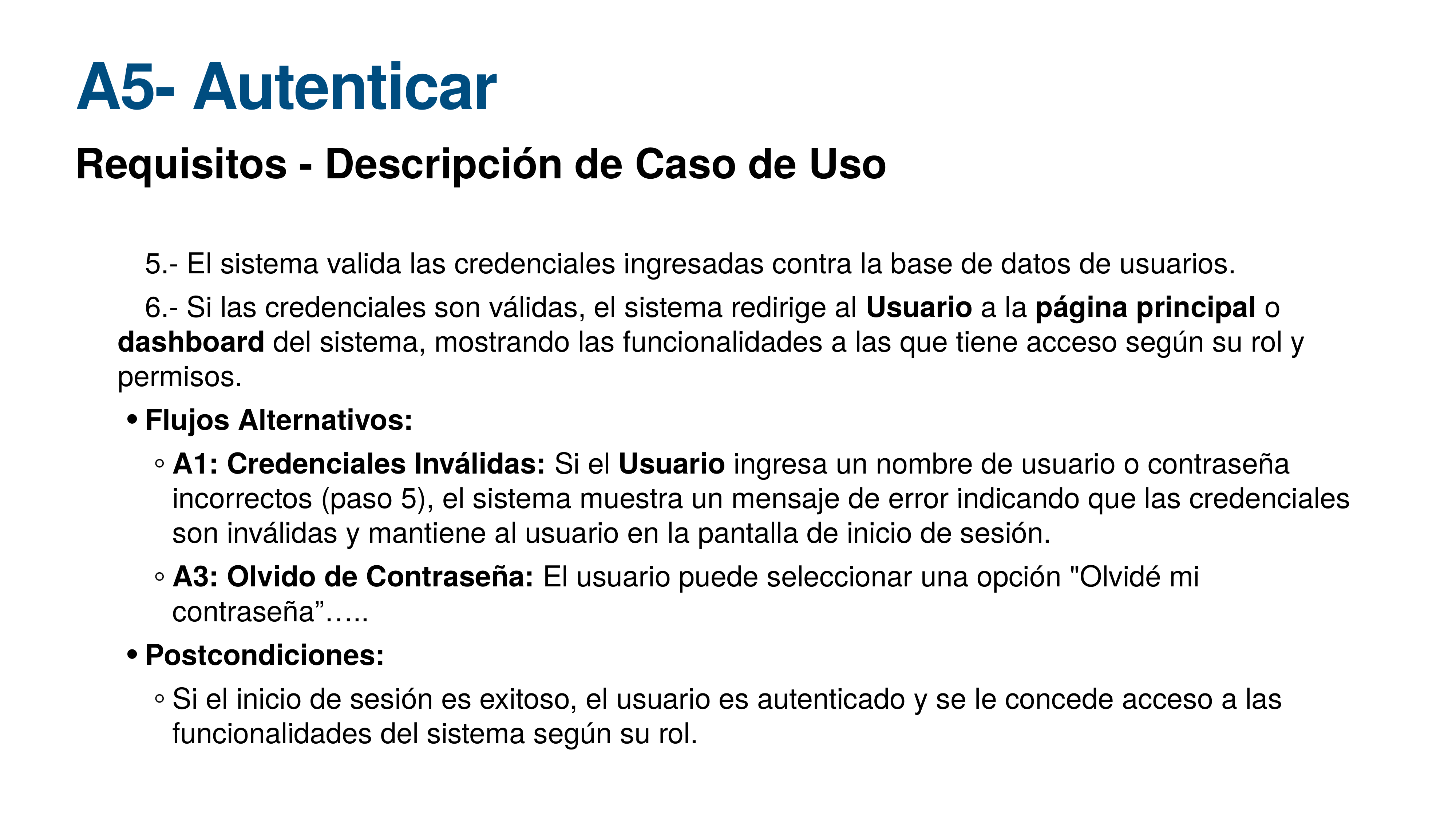

# A5- Autenticar
Requisitos - Descripción de Caso de Uso
5.- El sistema valida las credenciales ingresadas contra la base de datos de usuarios.
6.- Si las credenciales son válidas, el sistema redirige al Usuario a la página principal o dashboard del sistema, mostrando las funcionalidades a las que tiene acceso según su rol y permisos.
Flujos Alternativos:
A1: Credenciales Inválidas: Si el Usuario ingresa un nombre de usuario o contraseña incorrectos (paso 5), el sistema muestra un mensaje de error indicando que las credenciales son inválidas y mantiene al usuario en la pantalla de inicio de sesión.
A3: Olvido de Contraseña: El usuario puede seleccionar una opción "Olvidé mi contraseña”…..
Postcondiciones:
Si el inicio de sesión es exitoso, el usuario es autenticado y se le concede acceso a las funcionalidades del sistema según su rol.